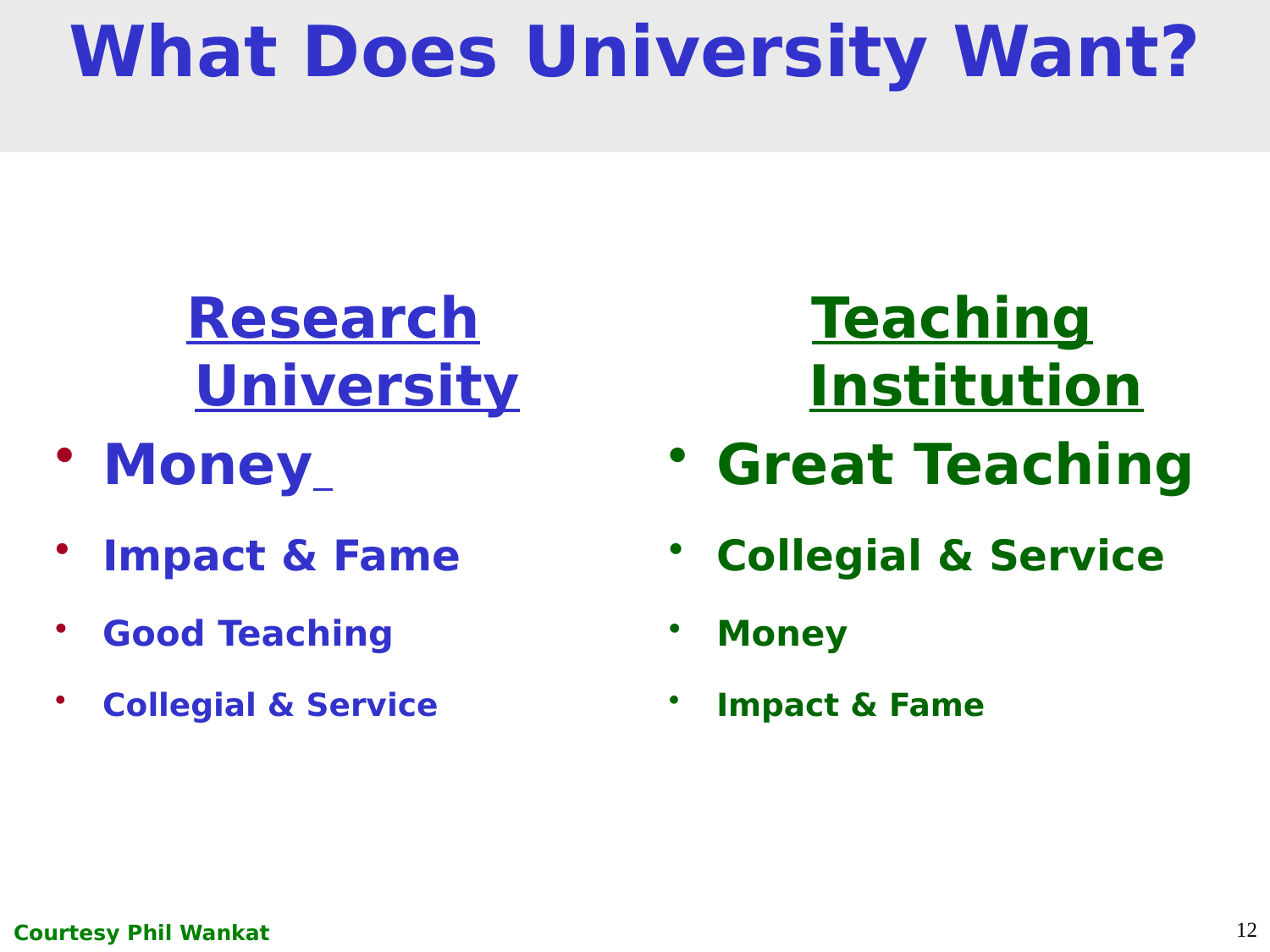

What Does University Want?
Research University
Money

Impact & Fame

Good Teaching

Collegial & Service

Teaching Institution
Great Teaching

Collegial & Service

Money

Impact & Fame
12
Courtesy Phil Wankat